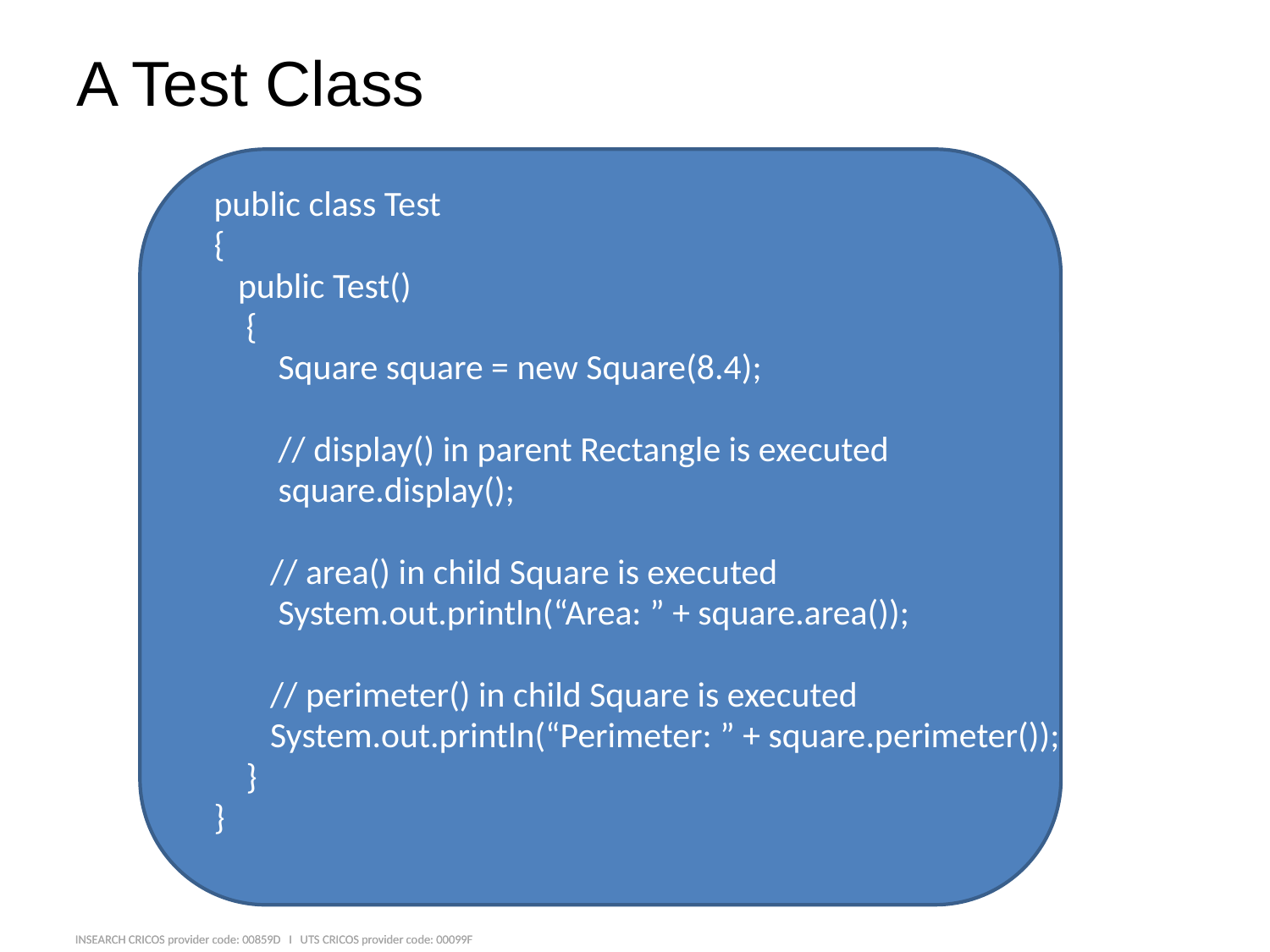

# A Test Class

public class Test
{
   public Test()
    {
        Square square = new Square(8.4);

        // display() in parent Rectangle is executed
        square.display();

       // area() in child Square is executed
        System.out.println(“Area: ” + square.area());

       // perimeter() in child Square is executed
       System.out.println(“Perimeter: ” + square.perimeter());
    }
}